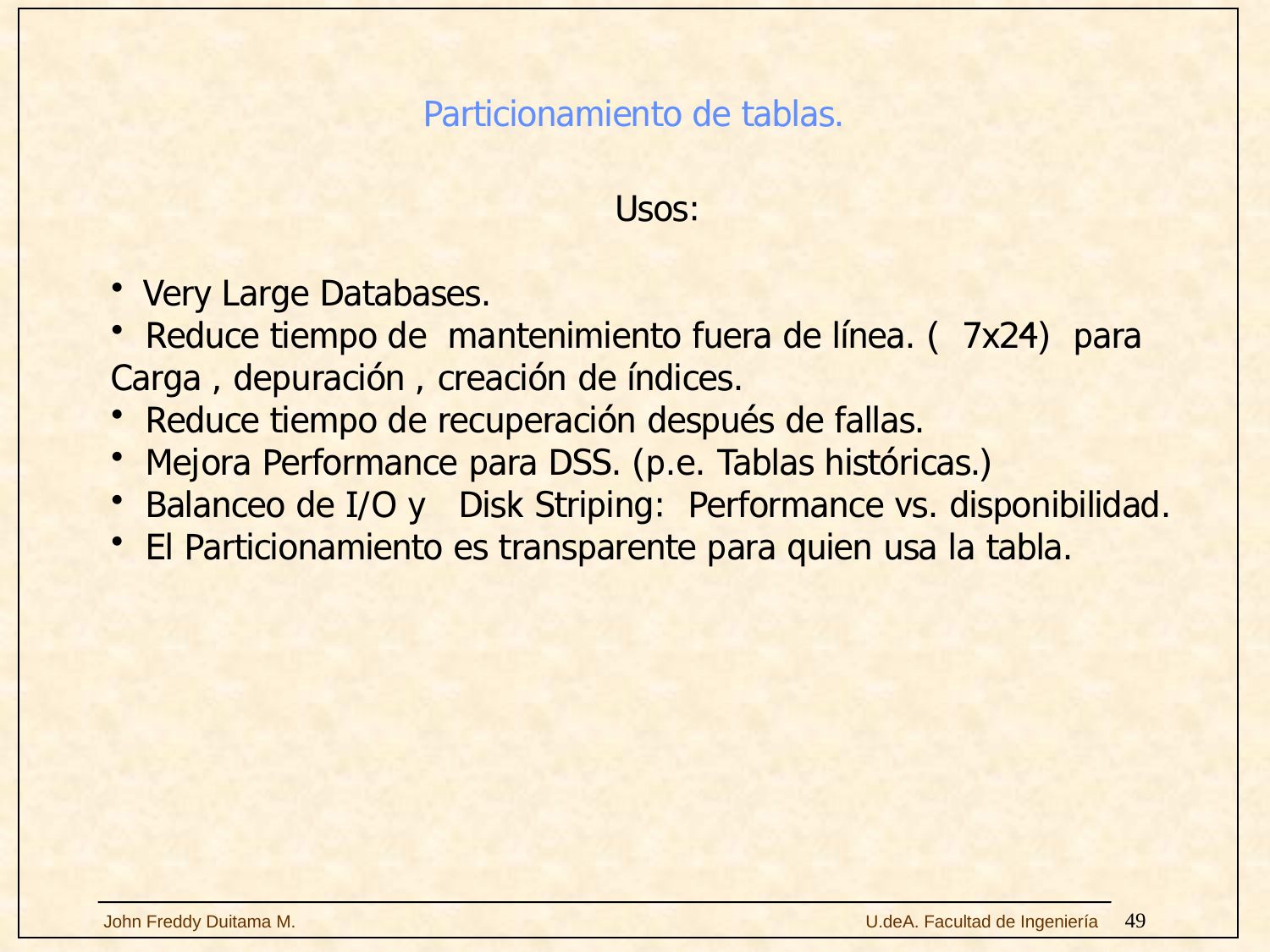

# Particionamiento de tablas.

Usos:

  Very Large Databases.
  Reduce tiempo de  mantenimiento fuera de línea. (  7x24)  para    Carga , depuración , creación de índices.
  Reduce tiempo de recuperación después de fallas.
  Mejora Performance para DSS. (p.e. Tablas históricas.)
  Balanceo de I/O y   Disk Striping:  Performance vs. disponibilidad.
  El Particionamiento es transparente para quien usa la tabla.